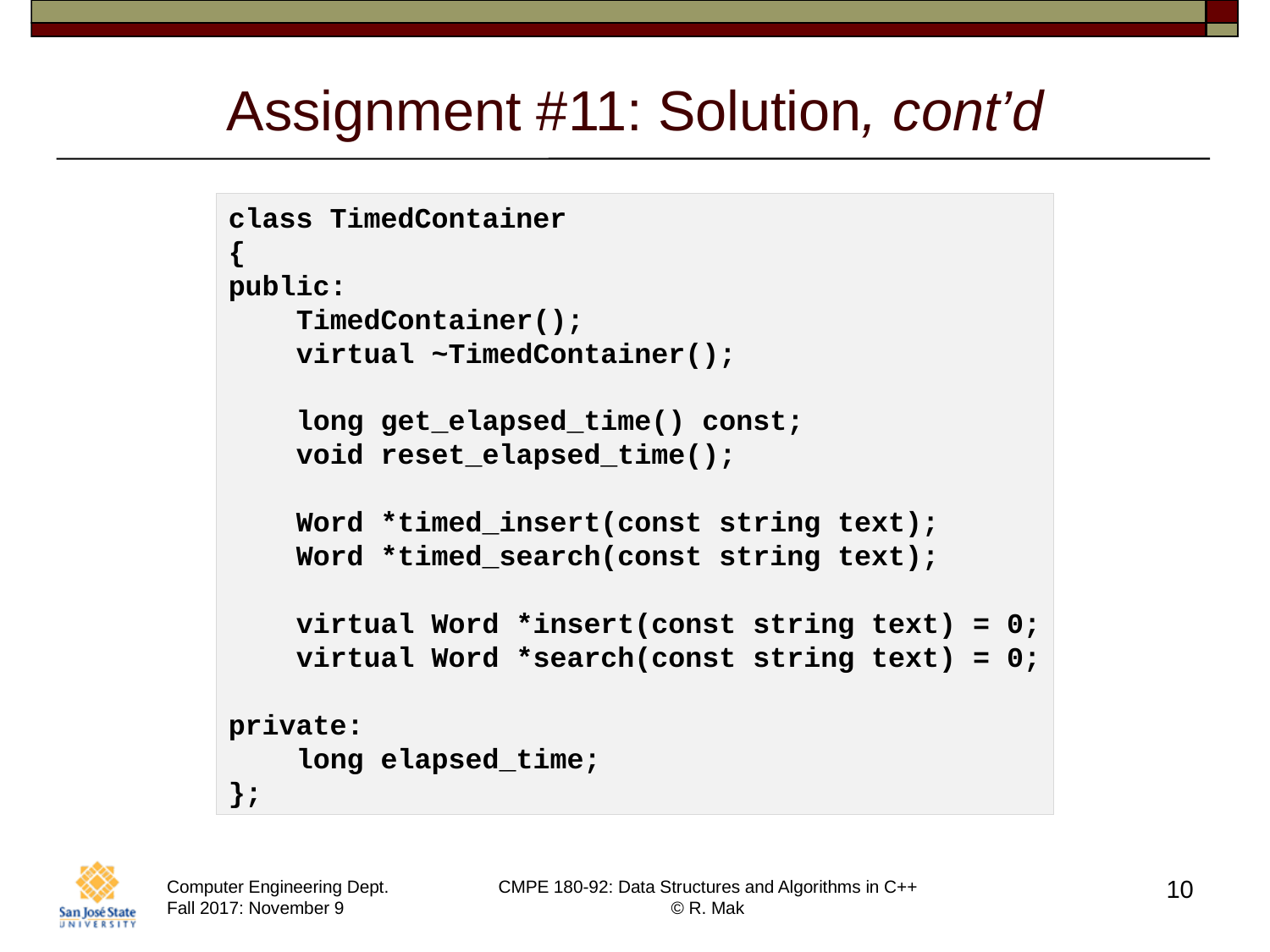

# Assignment #11: Solution, cont’d
class TimedContainer
{
public:
    TimedContainer();
    virtual ~TimedContainer();

    long get_elapsed_time() const;
    void reset_elapsed_time();

    Word *timed_insert(const string text);
    Word *timed_search(const string text);

    virtual Word *insert(const string text) = 0;
    virtual Word *search(const string text) = 0;

private:
    long elapsed_time;
};
10